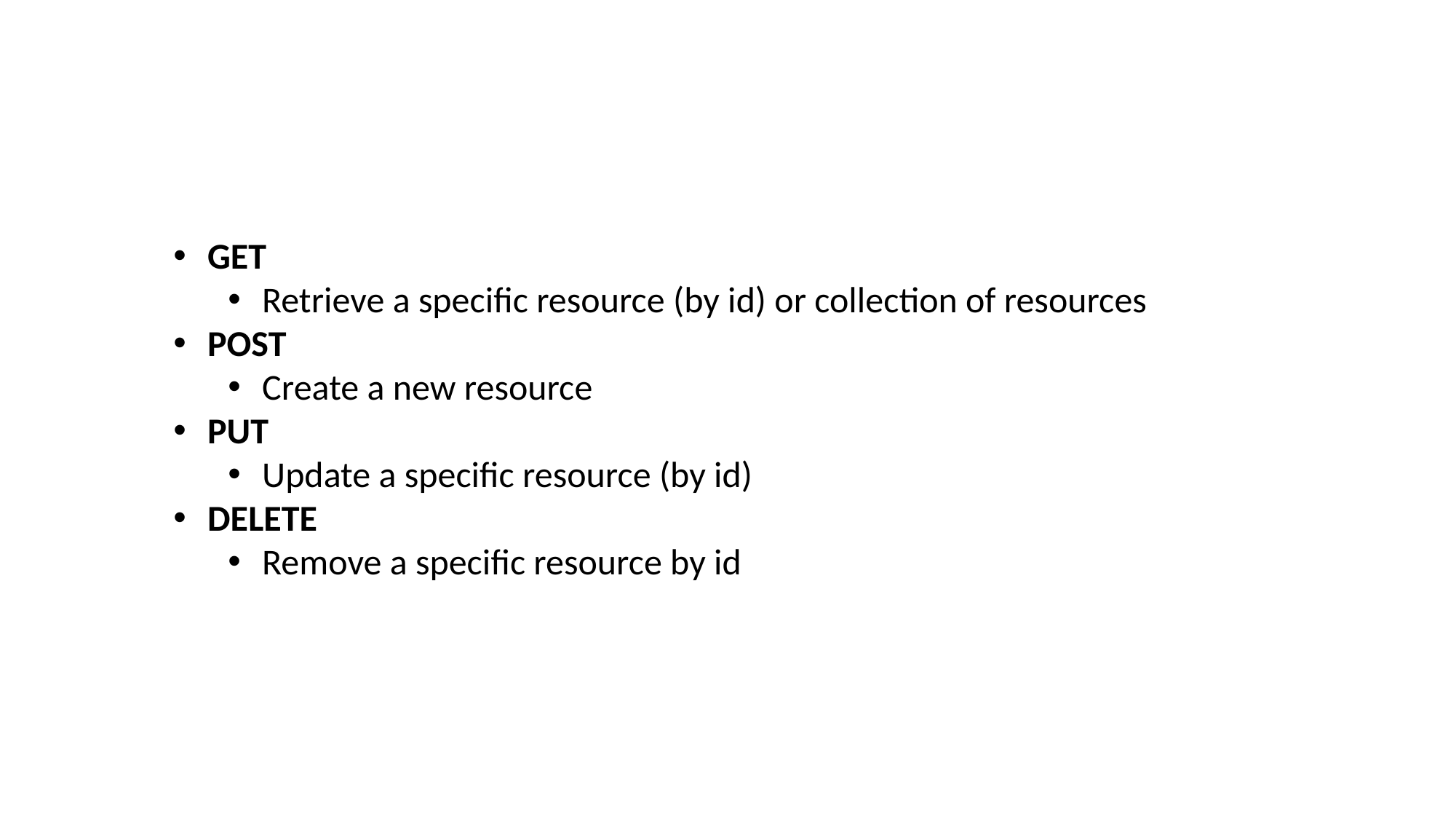

GET
Retrieve a specific resource (by id) or collection of resources
POST
Create a new resource
PUT
Update a specific resource (by id)
DELETE
Remove a specific resource by id